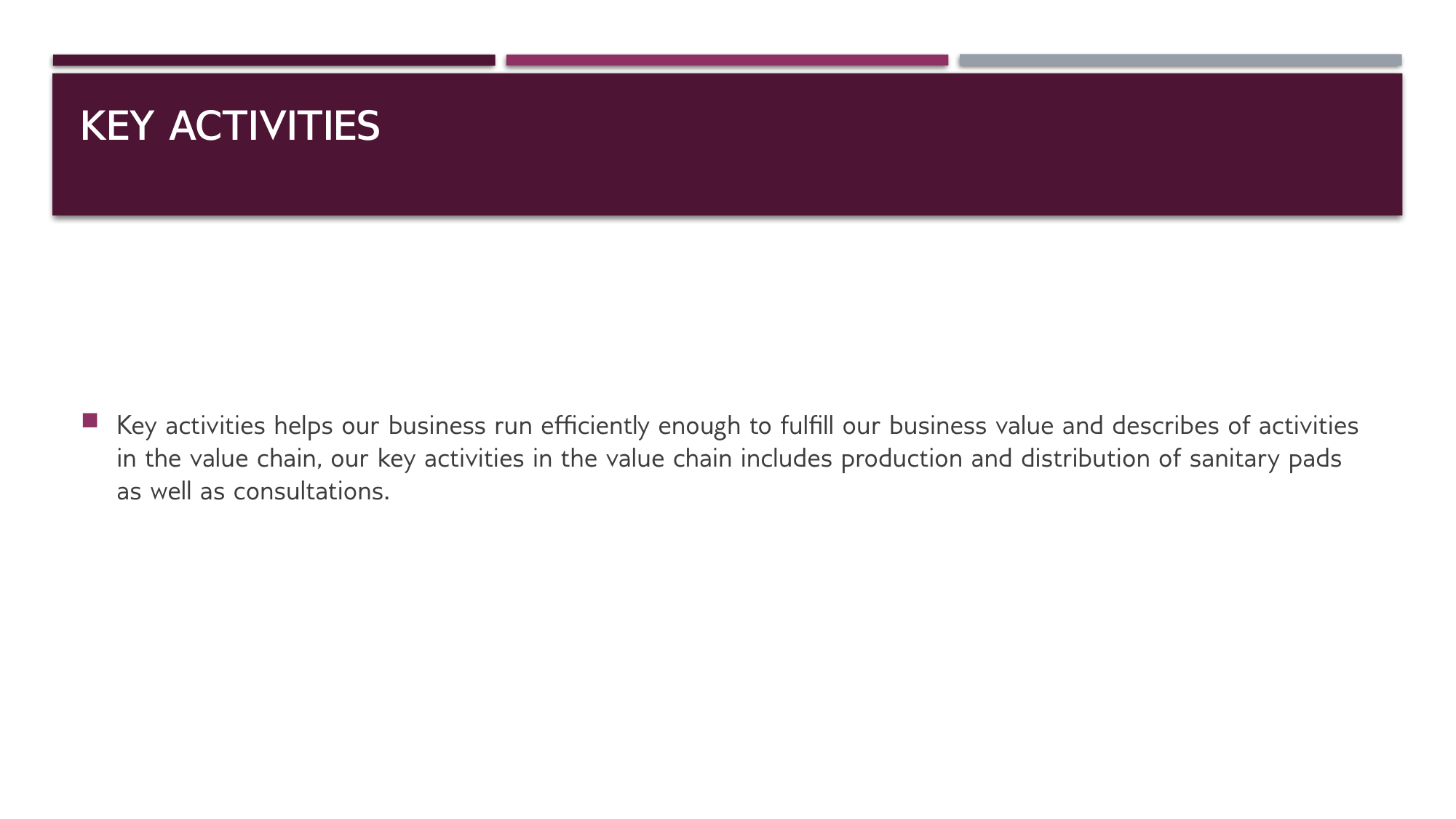

# KEY ACTIVITIES
Key activities helps our business run efficiently enough to fulfill our business value and describes of activities in the value chain, our key activities in the value chain includes production and distribution of sanitary pads as well as consultations.